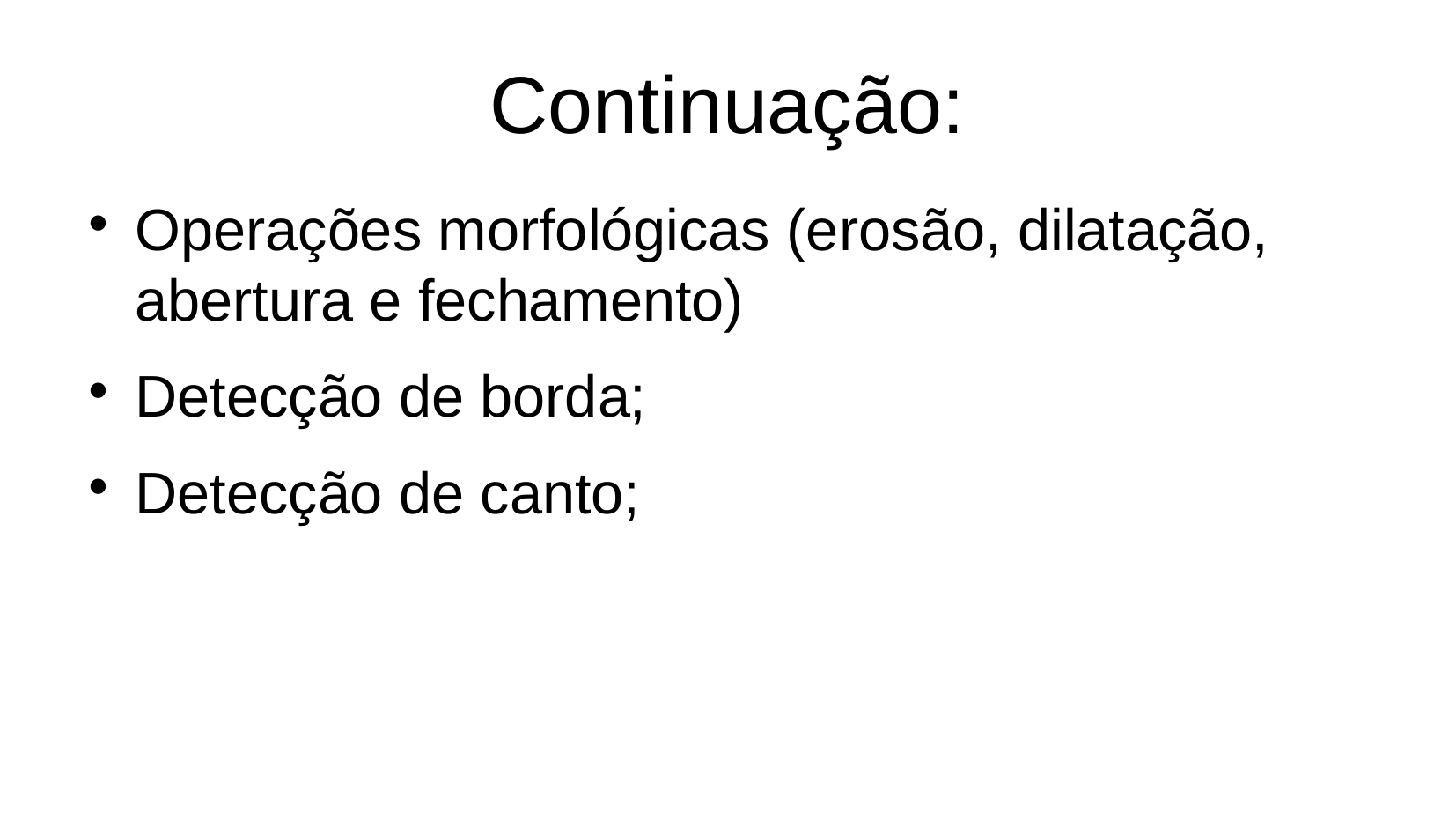

# Continuação:
Operações morfológicas (erosão, dilatação, abertura e fechamento)
Detecção de borda;
Detecção de canto;